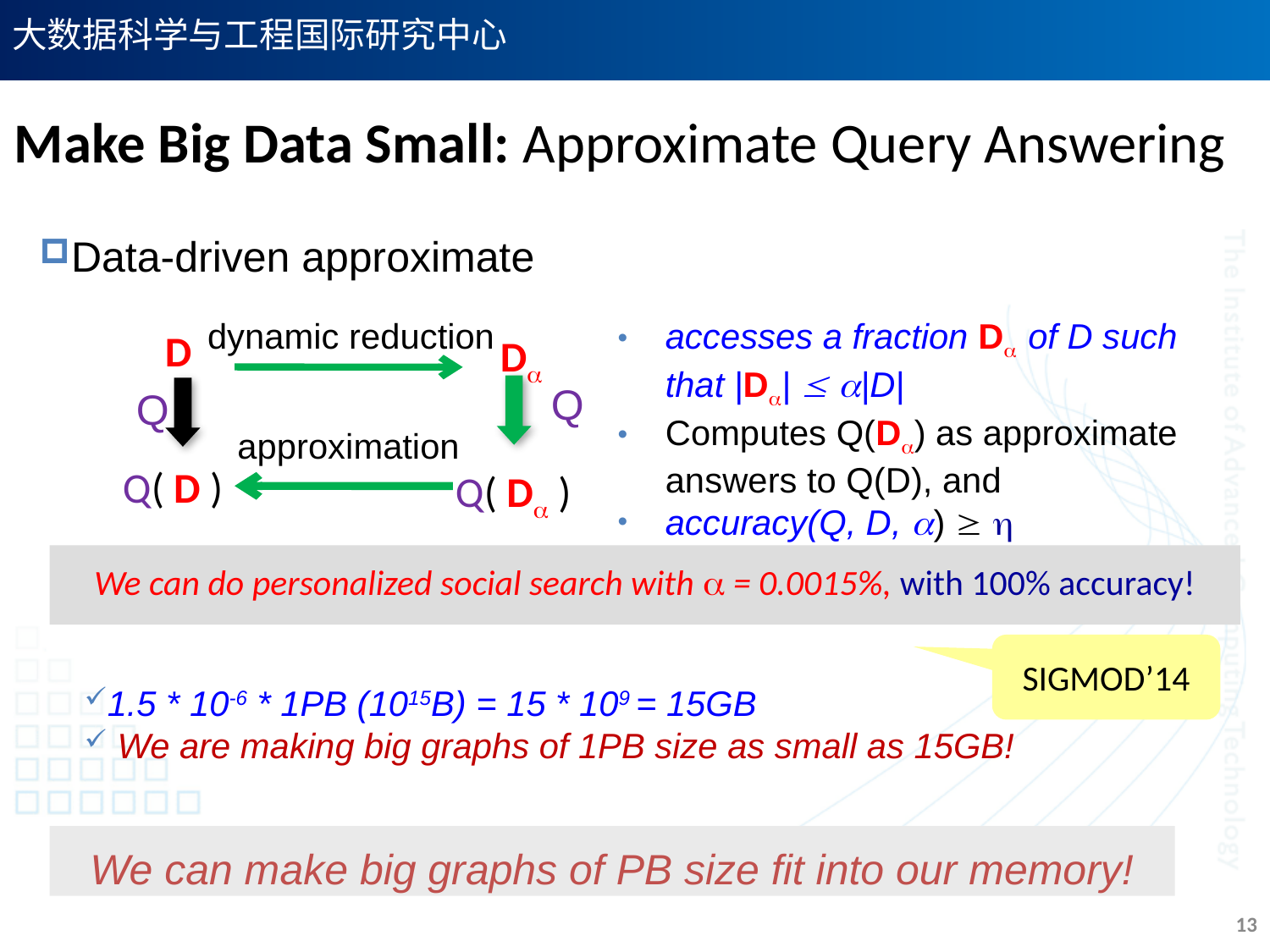

Make Big Data Small: Approximate Query Answering
Data-driven approximate

dynamic reduction
D
Dα
Q
Q

approximation
Q( D )
Q( Dα )
accesses a fraction Dα  of D such that |Dα| ≤ α|D|
Computes Q(Dα) as approximate answers to Q(D), and
accuracy(Q, D, α) ≥ η
We can do personalized social search with α = 0.0015%, with 100% accuracy!

SIGMOD’14
1.5 * 10-6 * 1PB (1015B) = 15 * 109 = 15GB
 We are making big graphs of 1PB size as small as 15GB!
We can make big graphs of PB size fit into our memory!
13